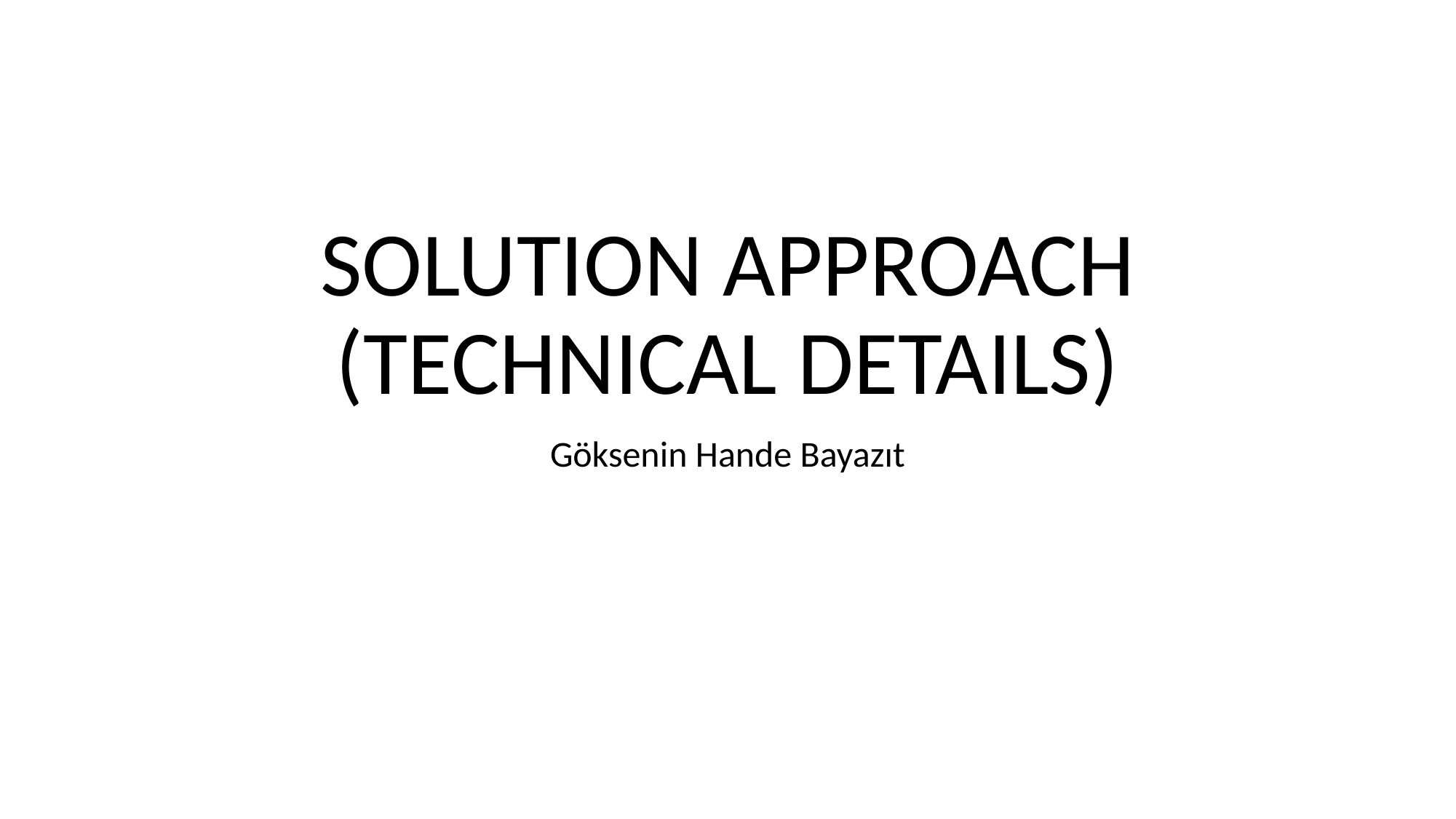

# SOLUTION APPROACH (TECHNICAL DETAILS)
Göksenin Hande Bayazıt